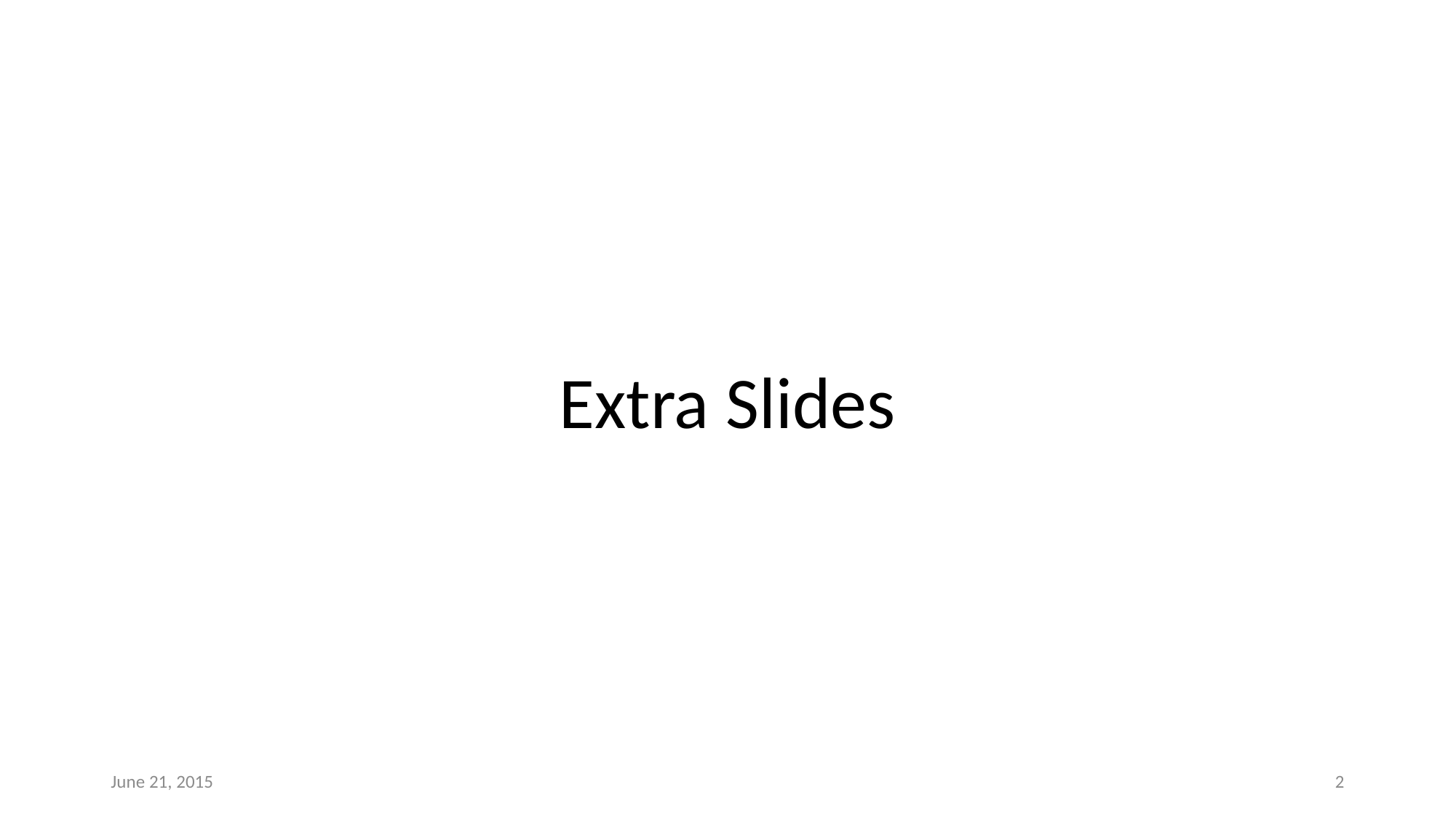

#

Extra Slides
June 21, 2015
2